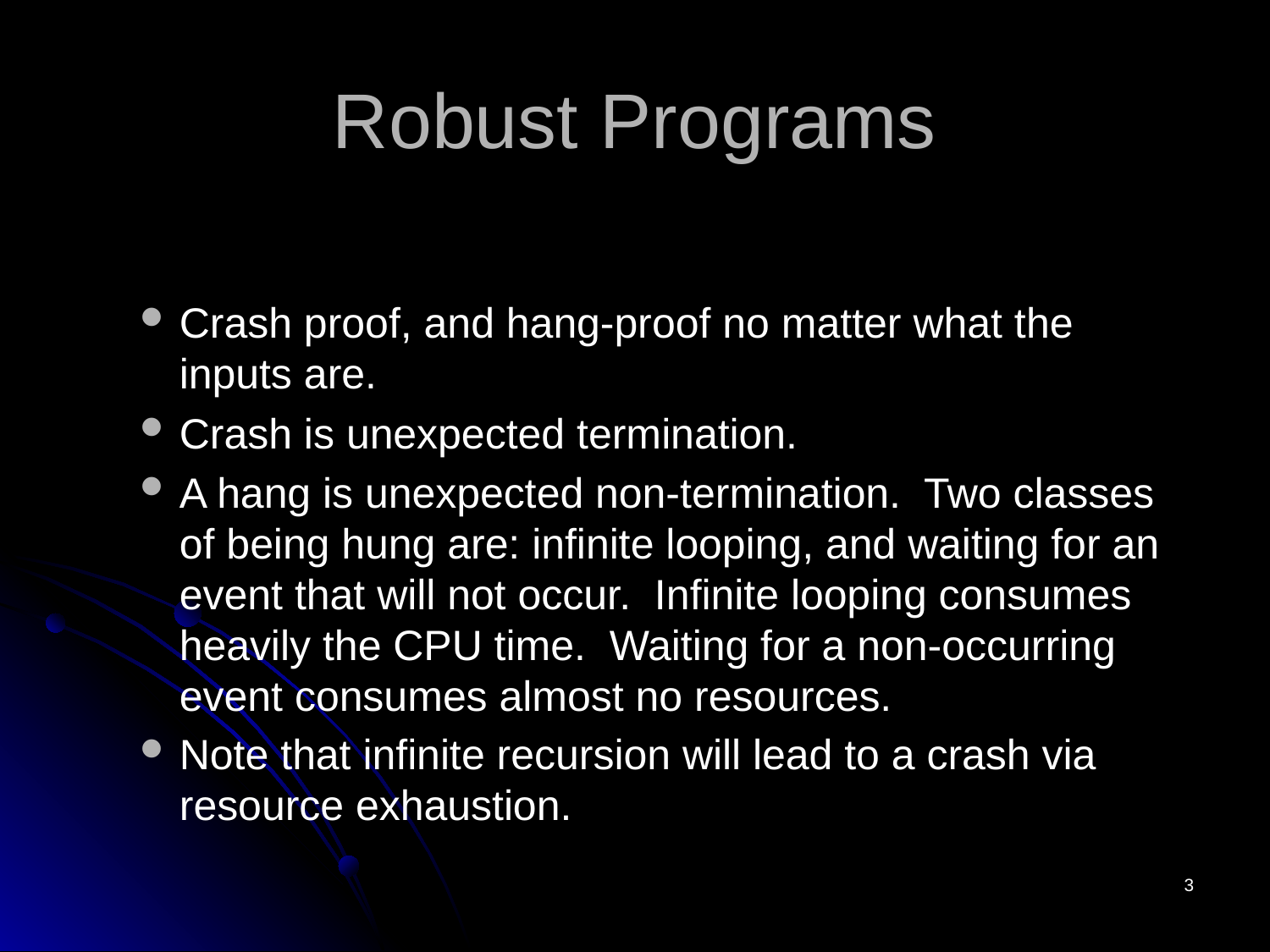

# Robust Programs

Crash proof, and hang-proof no matter what the inputs are.
Crash is unexpected termination.
A hang is unexpected non-termination.  Two classes of being hung are: infinite looping, and waiting for an event that will not occur.  Infinite looping consumes heavily the CPU time.  Waiting for a non-occurring event consumes almost no resources.
Note that infinite recursion will lead to a crash via resource exhaustion.
3